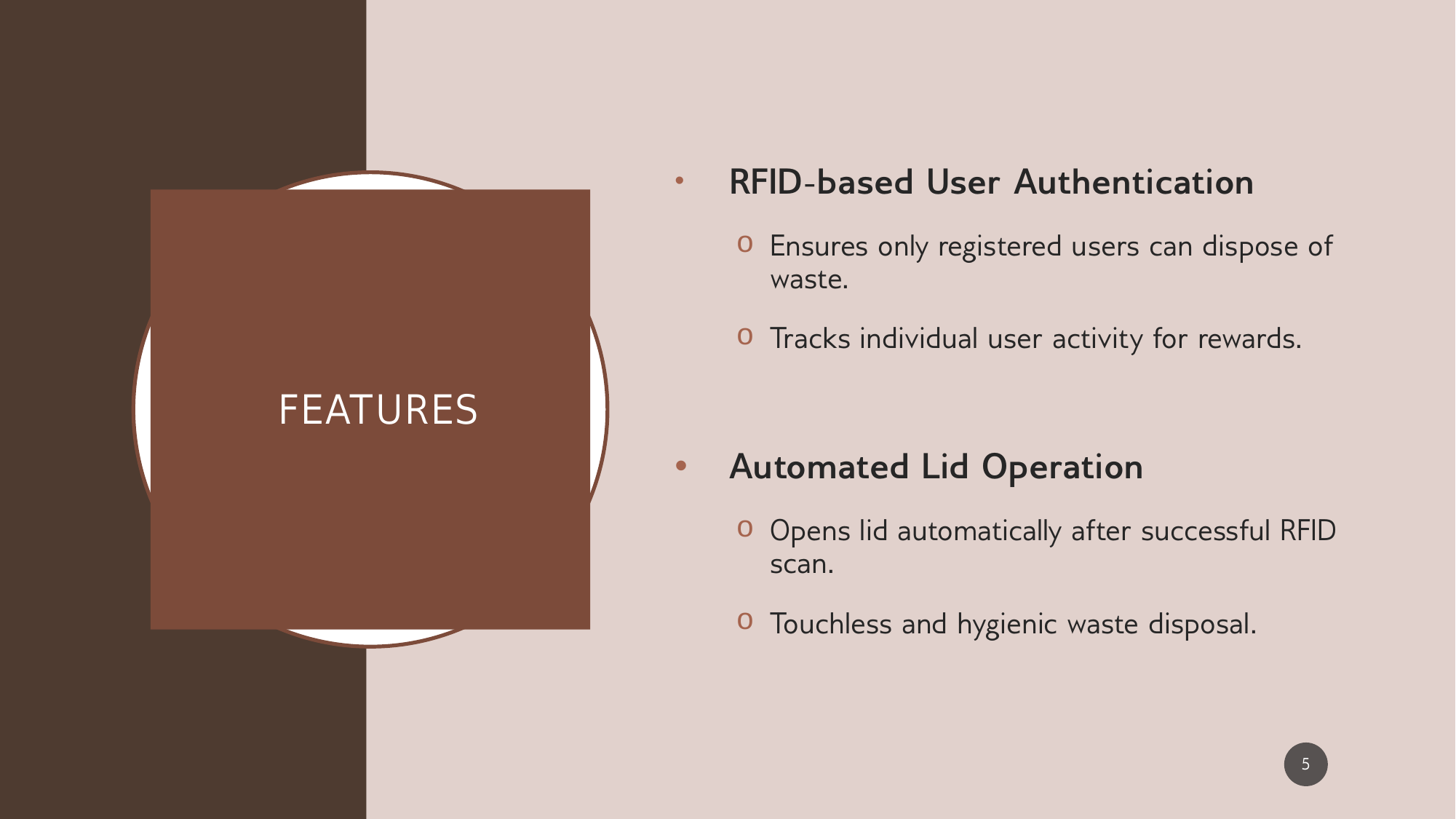

.

	RFID-based User Authentication
Ensures only registered users can dispose of waste.
Tracks individual user activity for rewards.

	Automated Lid Operation
Opens lid automatically after successful RFID scan.
Touchless and hygienic waste disposal.

# Features
5